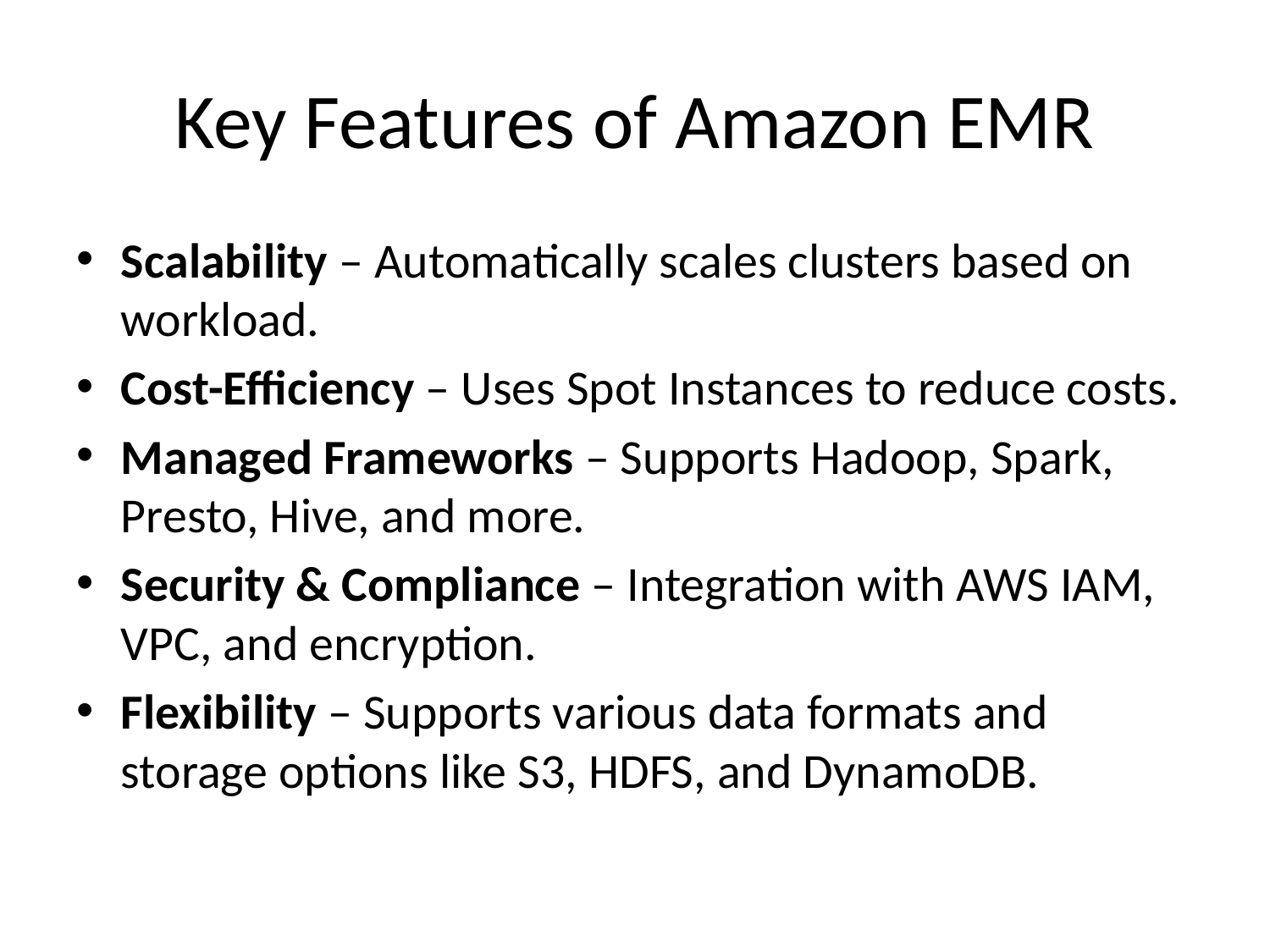

# Key Features of Amazon EMR
Scalability – Automatically scales clusters based on workload.
Cost-Efficiency – Uses Spot Instances to reduce costs.
Managed Frameworks – Supports Hadoop, Spark, Presto, Hive, and more.
Security & Compliance – Integration with AWS IAM, VPC, and encryption.
Flexibility – Supports various data formats and storage options like S3, HDFS, and DynamoDB.